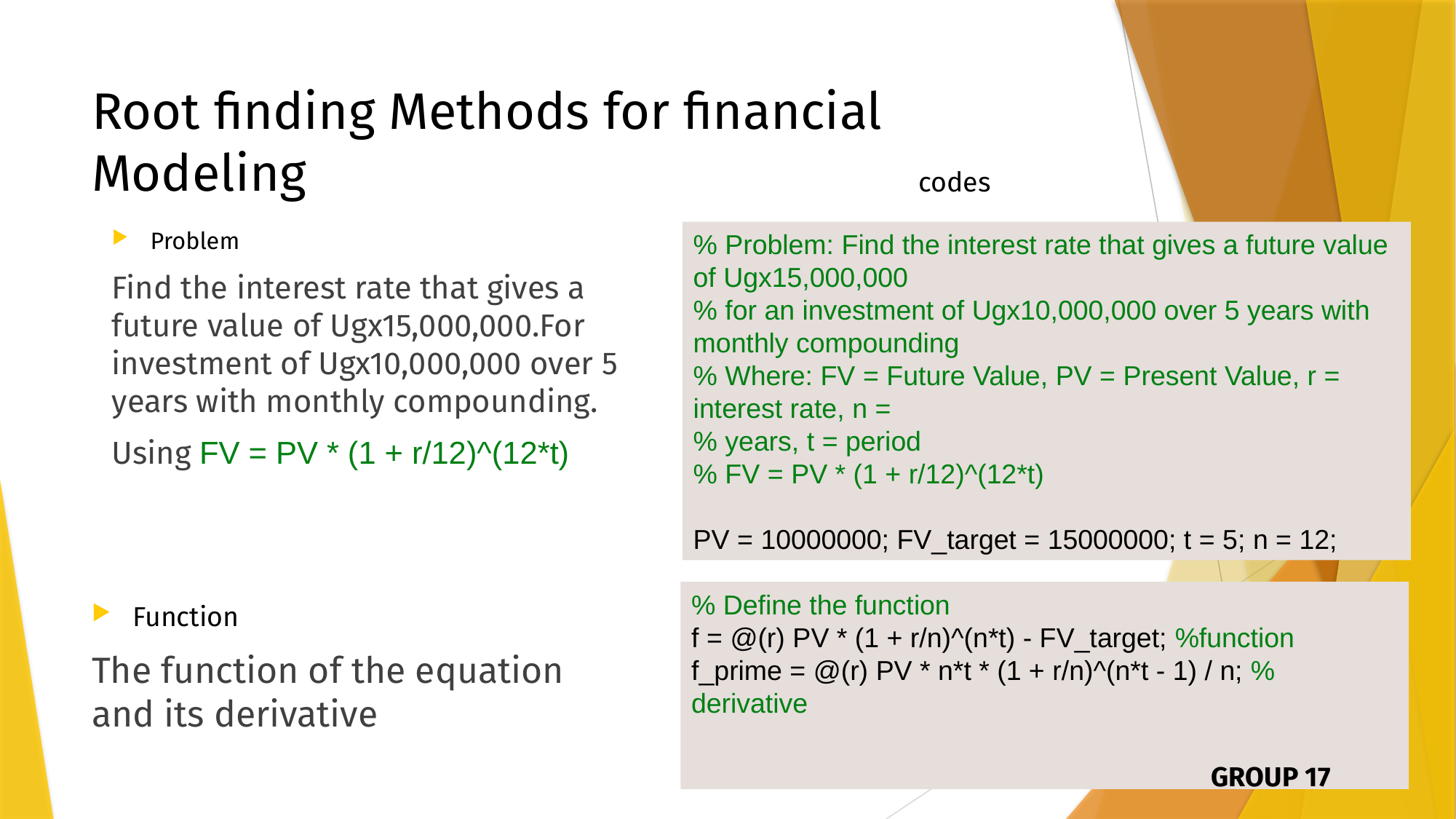

# Root finding Methods for financial Modeling
codes
Problem
Find the interest rate that gives a future value of Ugx15,000,000.For investment of Ugx10,000,000 over 5 years with monthly compounding.
Using FV = PV * (1 + r/12)^(12*t)
% Problem: Find the interest rate that gives a future value of Ugx15,000,000
% for an investment of Ugx10,000,000 over 5 years with monthly compounding
% Where: FV = Future Value, PV = Present Value, r = interest rate, n =
% years, t = period
% FV = PV * (1 + r/12)^(12*t)
PV = 10000000; FV_target = 15000000; t = 5; n = 12;
% Define the function
f = @(r) PV * (1 + r/n)^(n*t) - FV_target; %function
f_prime = @(r) PV * n*t * (1 + r/n)^(n*t - 1) / n; % derivative

Function
The function of the equation and its derivative
GROUP 17